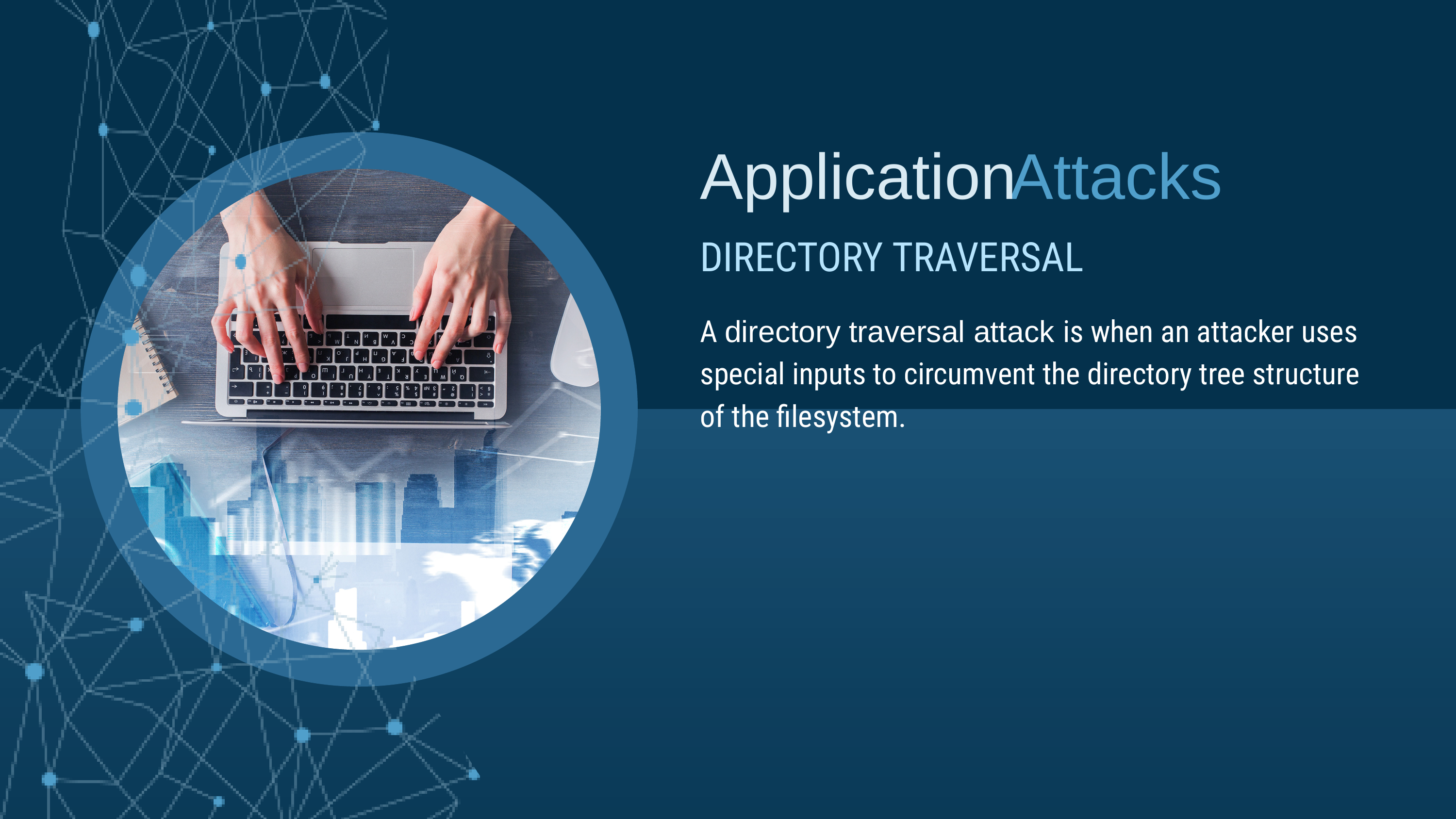

Application
Attacks

DIRECTORY TRAVERSAL
A directory traversal attack is when an attacker uses special inputs to circumvent the directory tree structure of the filesystem.